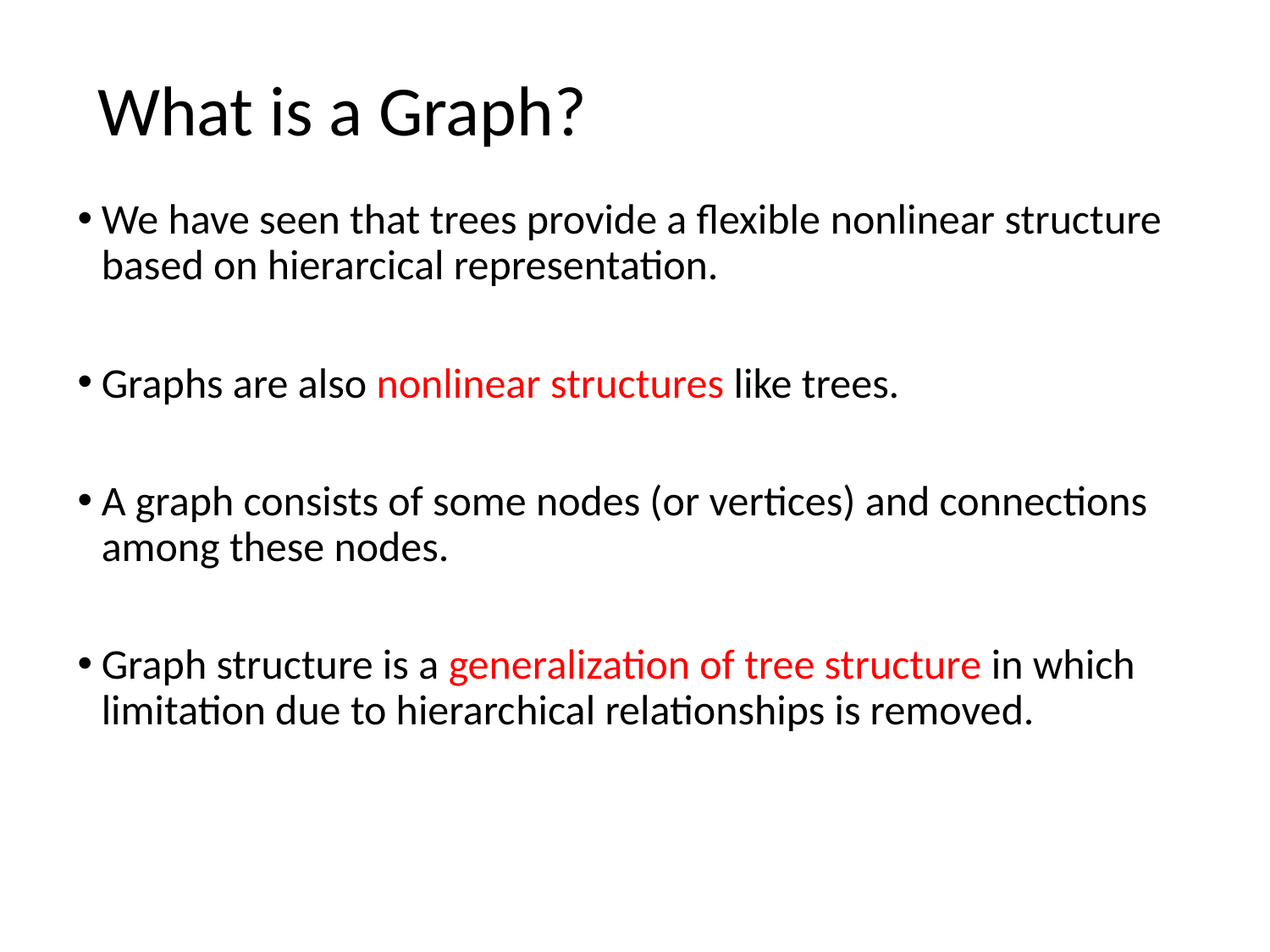

What is a Graph?
We have seen that trees provide a flexible nonlinear structure based on hierarcical representation.

Graphs are also nonlinear structures like trees.

A graph consists of some nodes (or vertices) and connections among these nodes.

Graph structure is a generalization of tree structure in which limitation due to hierarchical relationships is removed.